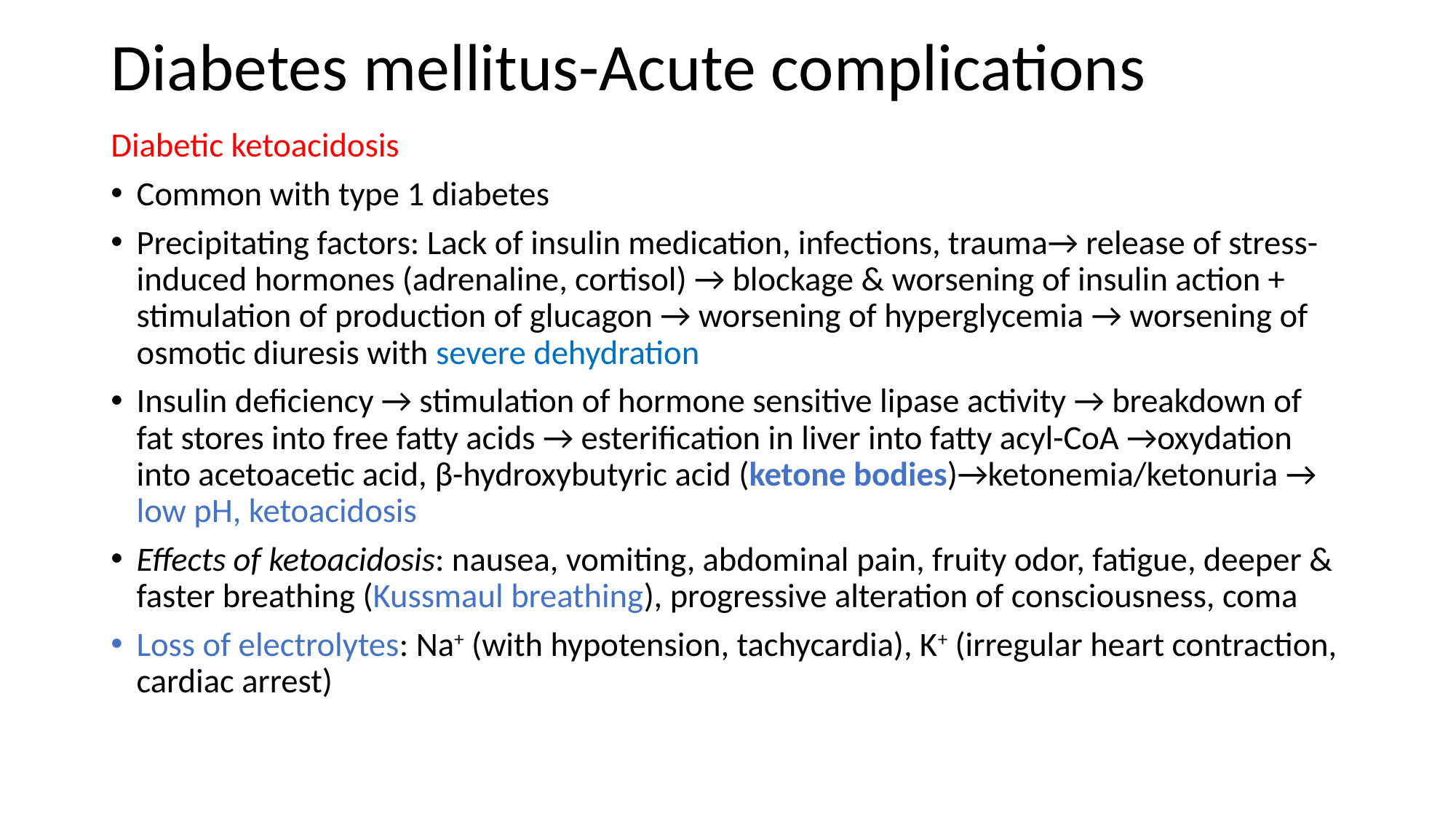

# Diabetes mellitus-Acute complications
Diabetic ketoacidosis
Common with type 1 diabetes
Precipitating factors: Lack of insulin medication, infections, trauma→ release of stress-induced hormones (adrenaline, cortisol) → blockage & worsening of insulin action + stimulation of production of glucagon → worsening of hyperglycemia → worsening of osmotic diuresis with severe dehydration
Insulin deficiency → stimulation of hormone sensitive lipase activity → breakdown of fat stores into free fatty acids → esterification in liver into fatty acyl-CoA →oxydation into acetoacetic acid, β-hydroxybutyric acid (ketone bodies)→ketonemia/ketonuria → low pH, ketoacidosis
Effects of ketoacidosis: nausea, vomiting, abdominal pain, fruity odor, fatigue, deeper & faster breathing (Kussmaul breathing), progressive alteration of consciousness, coma
Loss of electrolytes: Na+ (with hypotension, tachycardia), K+ (irregular heart contraction, cardiac arrest)